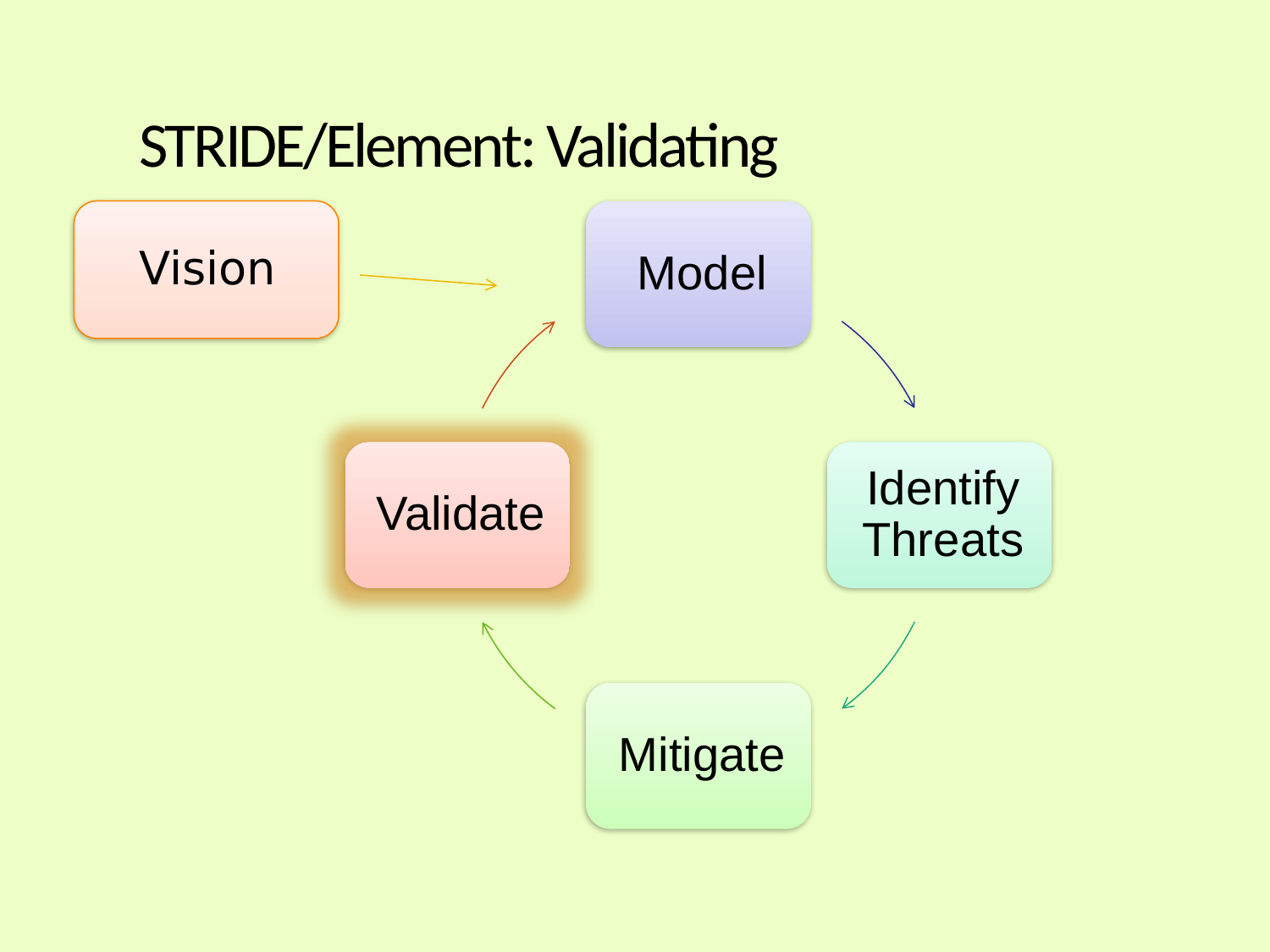

# STRIDE/Element: Validating

Model
Identify Threats
Mitigate
Validate
Vision